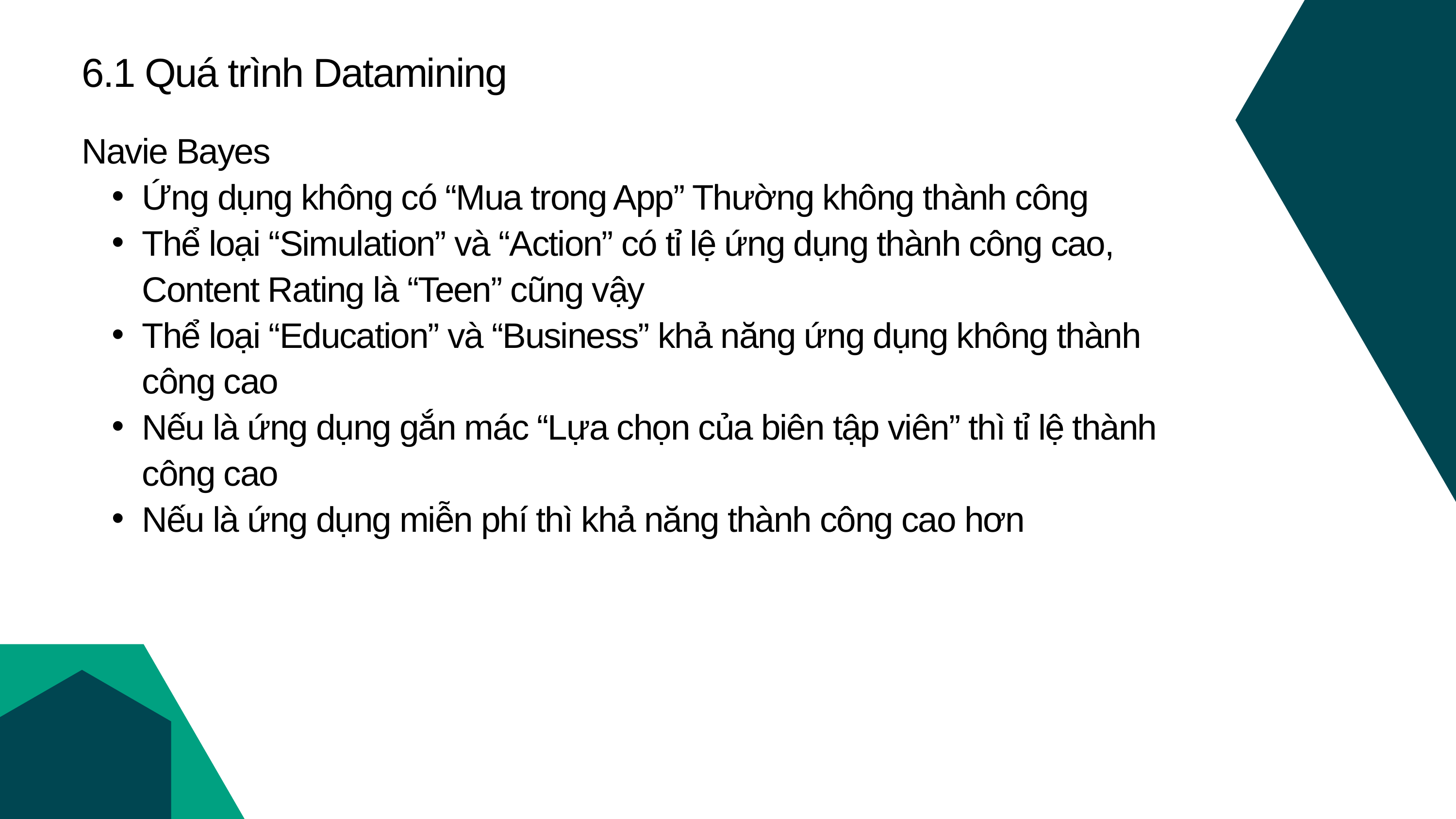

6.1 Quá trình Datamining
Navie Bayes
Ứng dụng không có “Mua trong App” Thường không thành công
Thể loại “Simulation” và “Action” có tỉ lệ ứng dụng thành công cao, Content Rating là “Teen” cũng vậy
Thể loại “Education” và “Business” khả năng ứng dụng không thành công cao
Nếu là ứng dụng gắn mác “Lựa chọn của biên tập viên” thì tỉ lệ thành công cao
Nếu là ứng dụng miễn phí thì khả năng thành công cao hơn